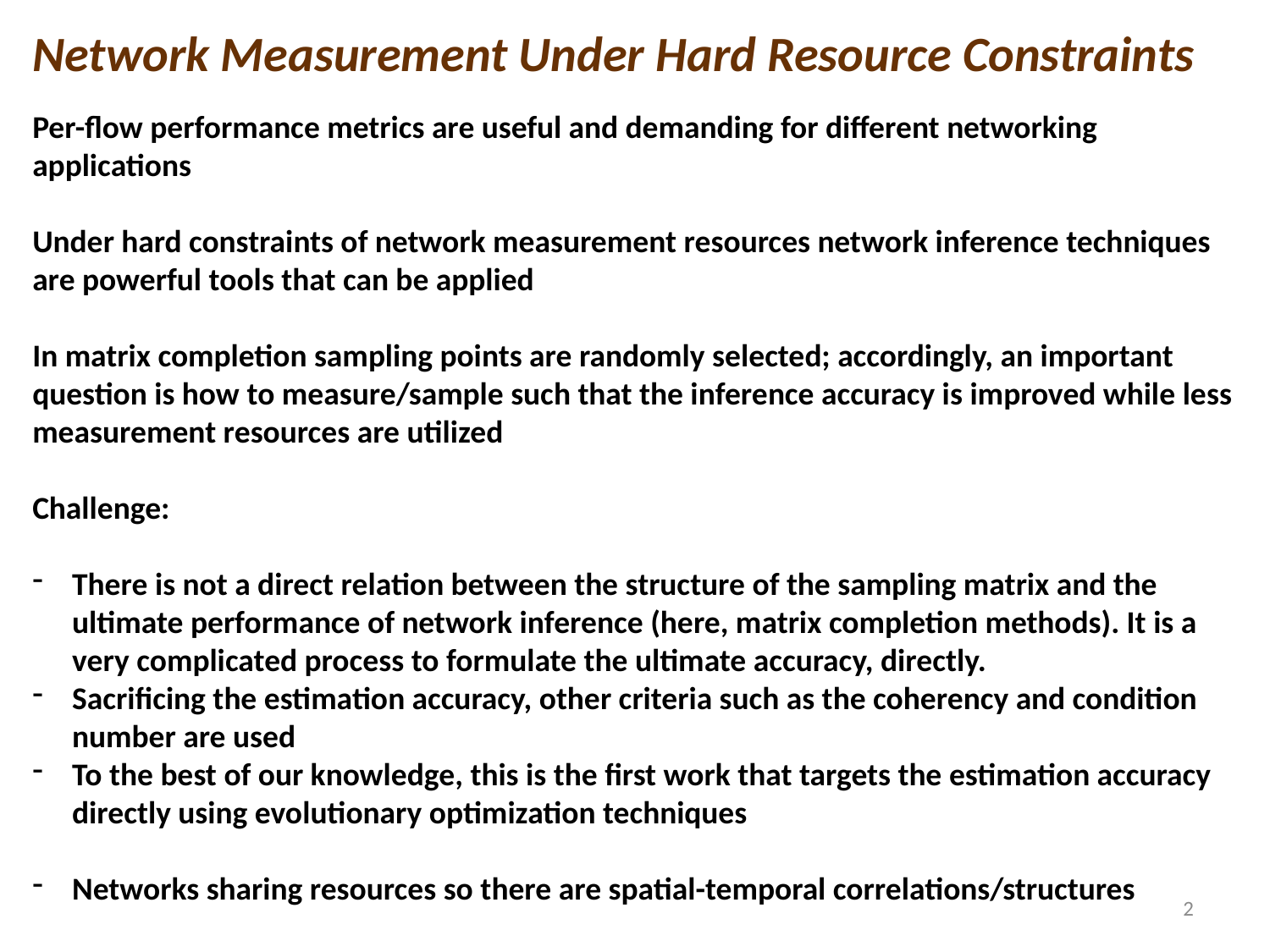

Network Measurement Under Hard Resource Constraints

Per-flow performance metrics are useful and demanding for different networking applications

Under hard constraints of network measurement resources network inference techniques are powerful tools that can be applied

In matrix completion sampling points are randomly selected; accordingly, an important question is how to measure/sample such that the inference accuracy is improved while less measurement resources are utilized

Challenge:

There is not a direct relation between the structure of the sampling matrix and the ultimate performance of network inference (here, matrix completion methods). It is a very complicated process to formulate the ultimate accuracy, directly.
Sacrificing the estimation accuracy, other criteria such as the coherency and condition number are used
To the best of our knowledge, this is the first work that targets the estimation accuracy directly using evolutionary optimization techniques

Networks sharing resources so there are spatial-temporal correlations/structures
2